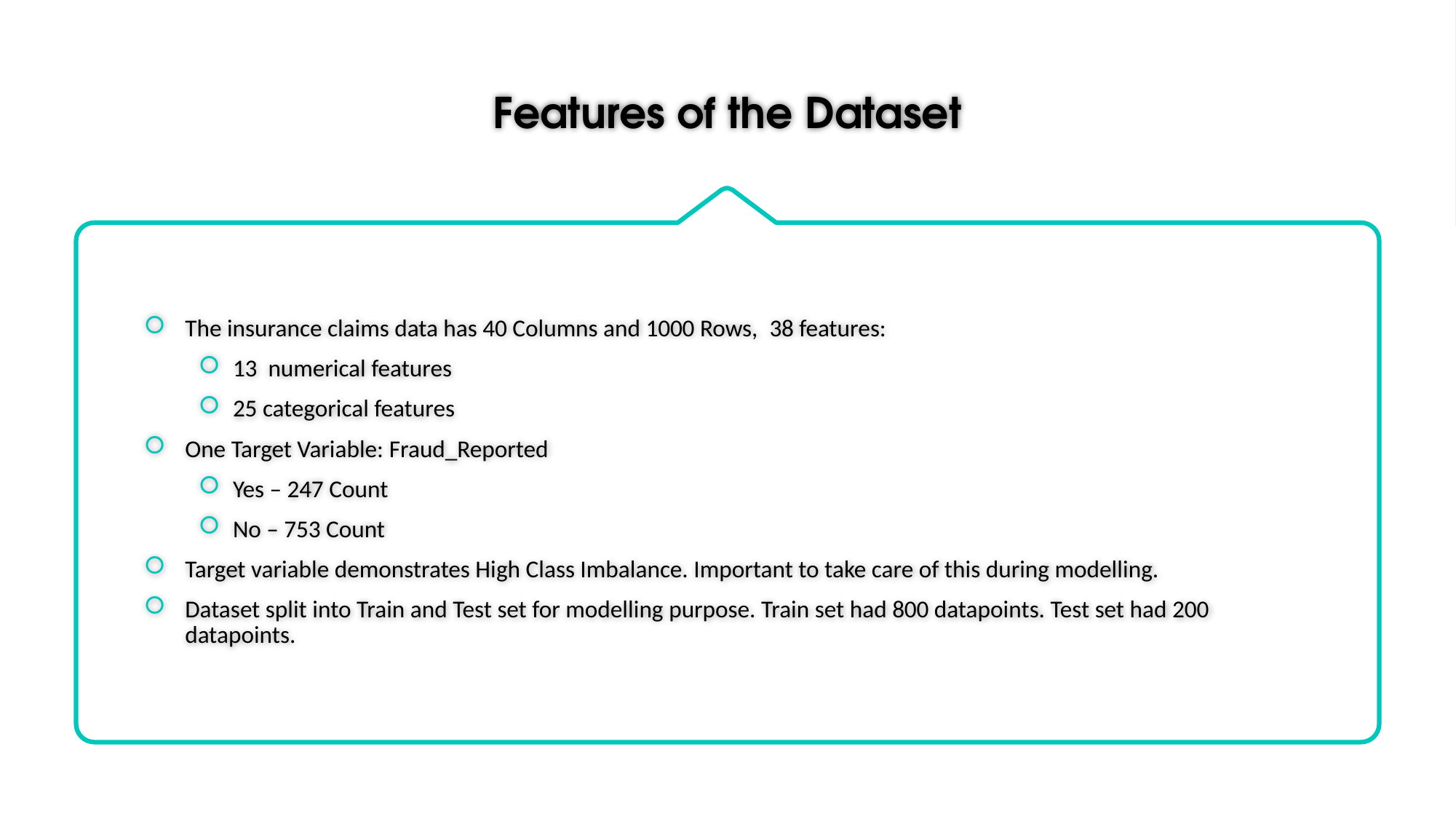

# Features of the Dataset

The insurance claims data has 40 Columns and 1000 Rows,  38 features:
13  numerical features
25 categorical features
One Target Variable: Fraud_Reported
Yes – 247 Count
No – 753 Count
Target variable demonstrates High Class Imbalance. Important to take care of this during modelling.
Dataset split into Train and Test set for modelling purpose. Train set had 800 datapoints. Test set had 200 datapoints.